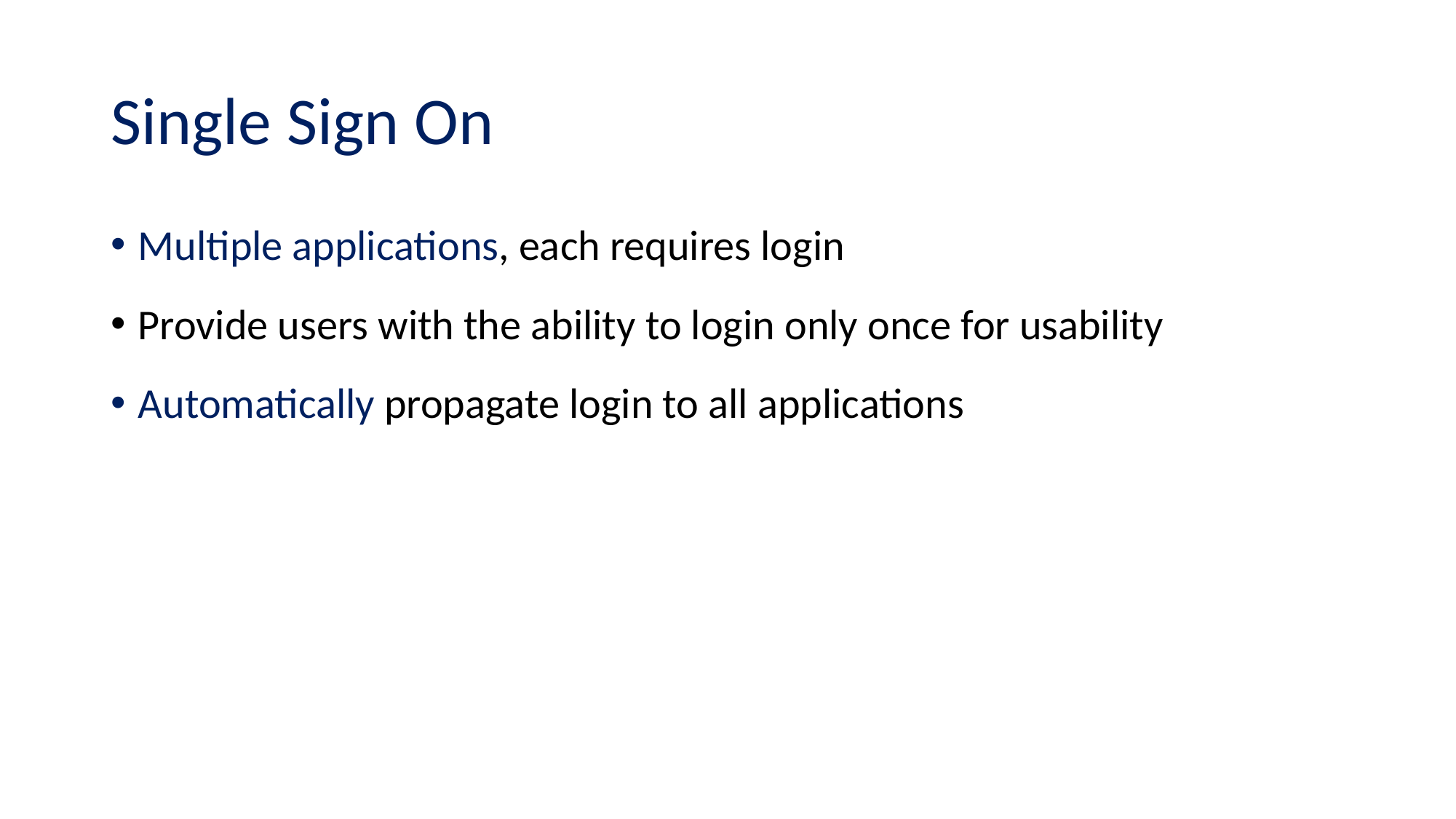

# Single Sign On
Multiple applications, each requires login
Provide users with the ability to login only once for usability
Automatically propagate login to all applications